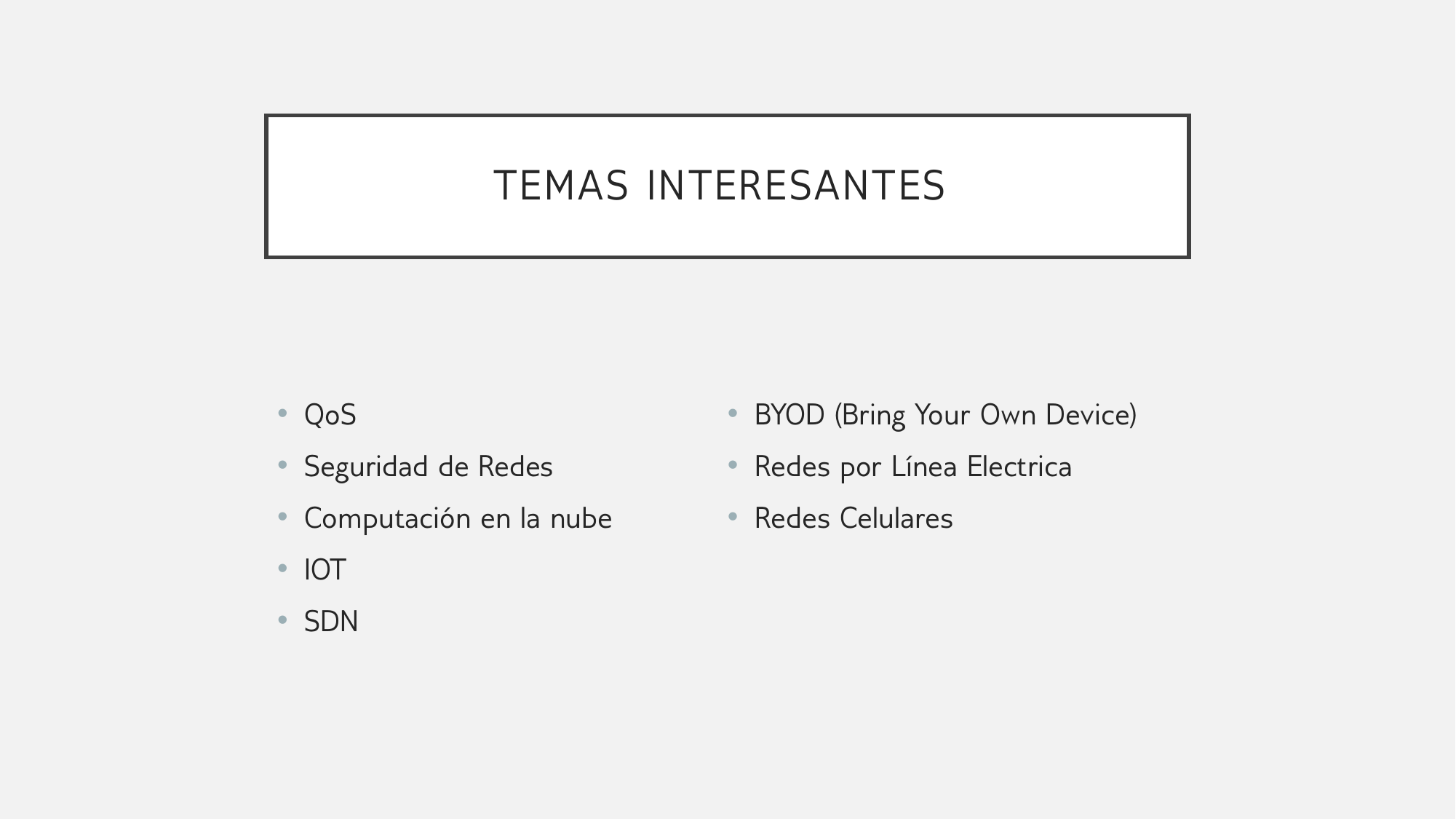

# Temas Interesantes
QoS
Seguridad de Redes
Computación en la nube
IOT
SDN
BYOD (Bring Your Own Device)
Redes por Línea Electrica
Redes Celulares